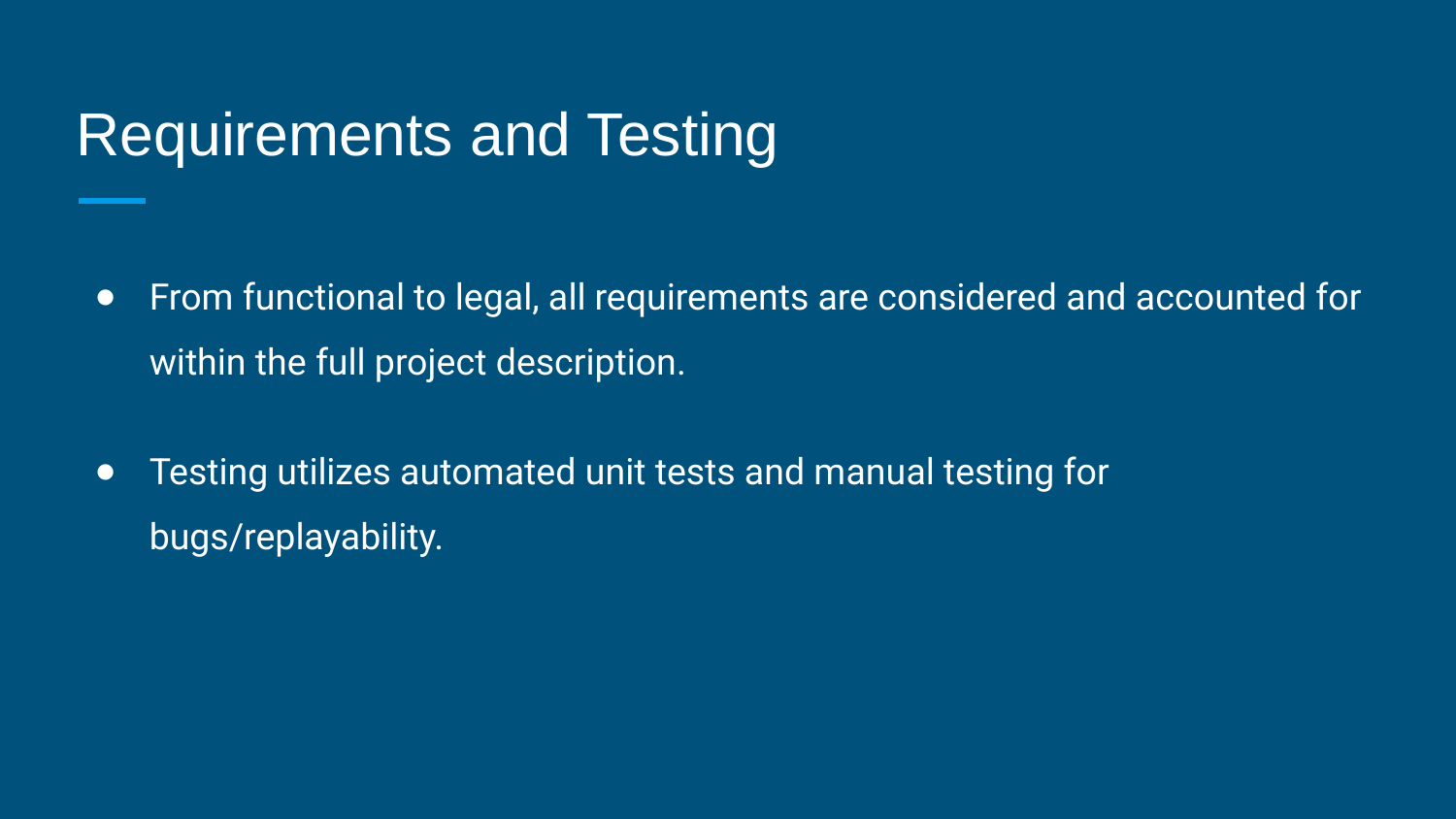

# Requirements and Testing
From functional to legal, all requirements are considered and accounted for within the full project description.
Testing utilizes automated unit tests and manual testing for bugs/replayability.